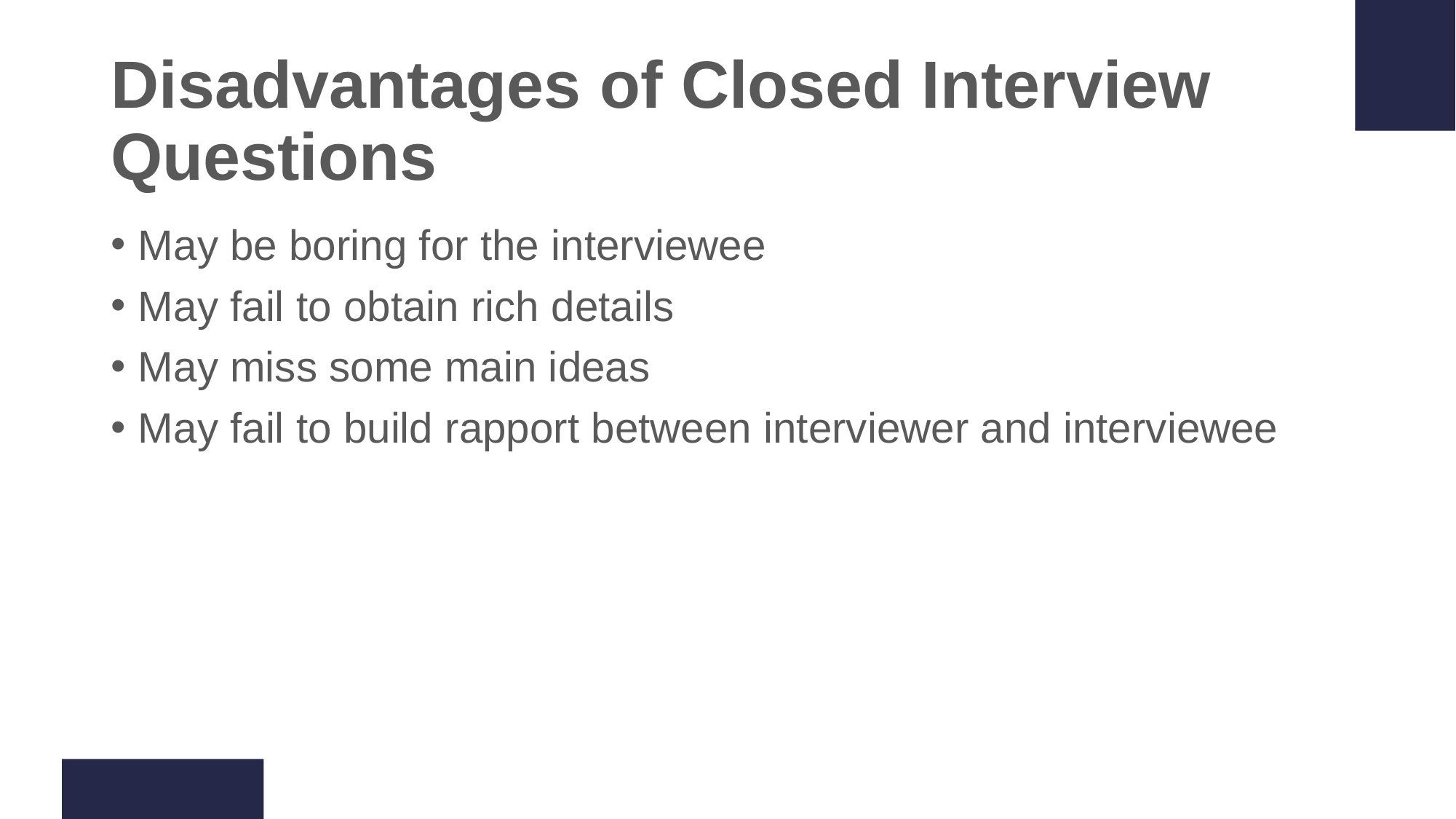

# Disadvantages of Closed Interview Questions
May be boring for the interviewee
May fail to obtain rich details
May miss some main ideas
May fail to build rapport between interviewer and interviewee